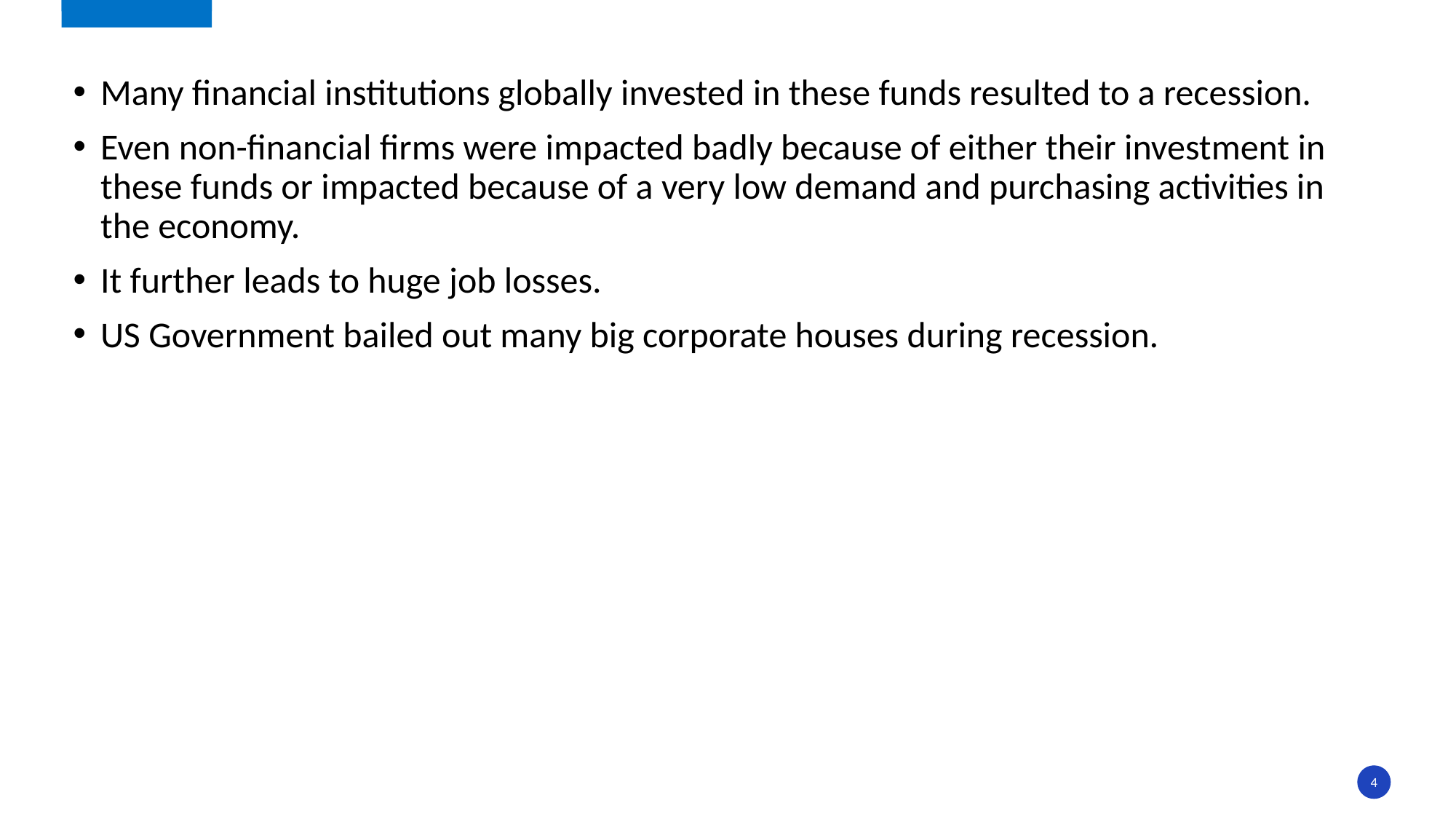

Many financial institutions globally invested in these funds resulted to a recession.
Even non-financial firms were impacted badly because of either their investment in these funds or impacted because of a very low demand and purchasing activities in the economy.
It further leads to huge job losses.
US Government bailed out many big corporate houses during recession.
4